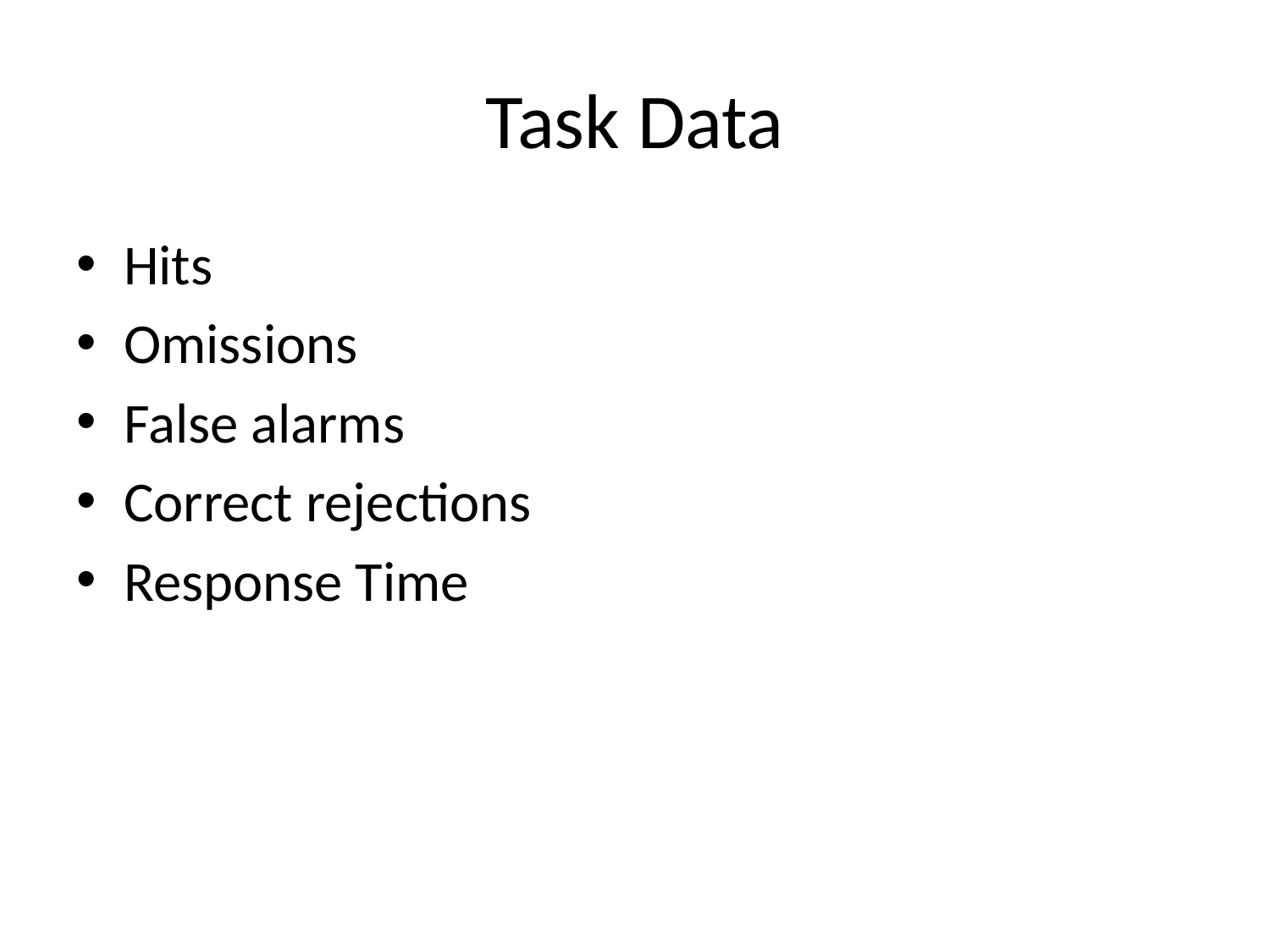

# Task Data
Hits
Omissions
False alarms
Correct rejections
Response Time